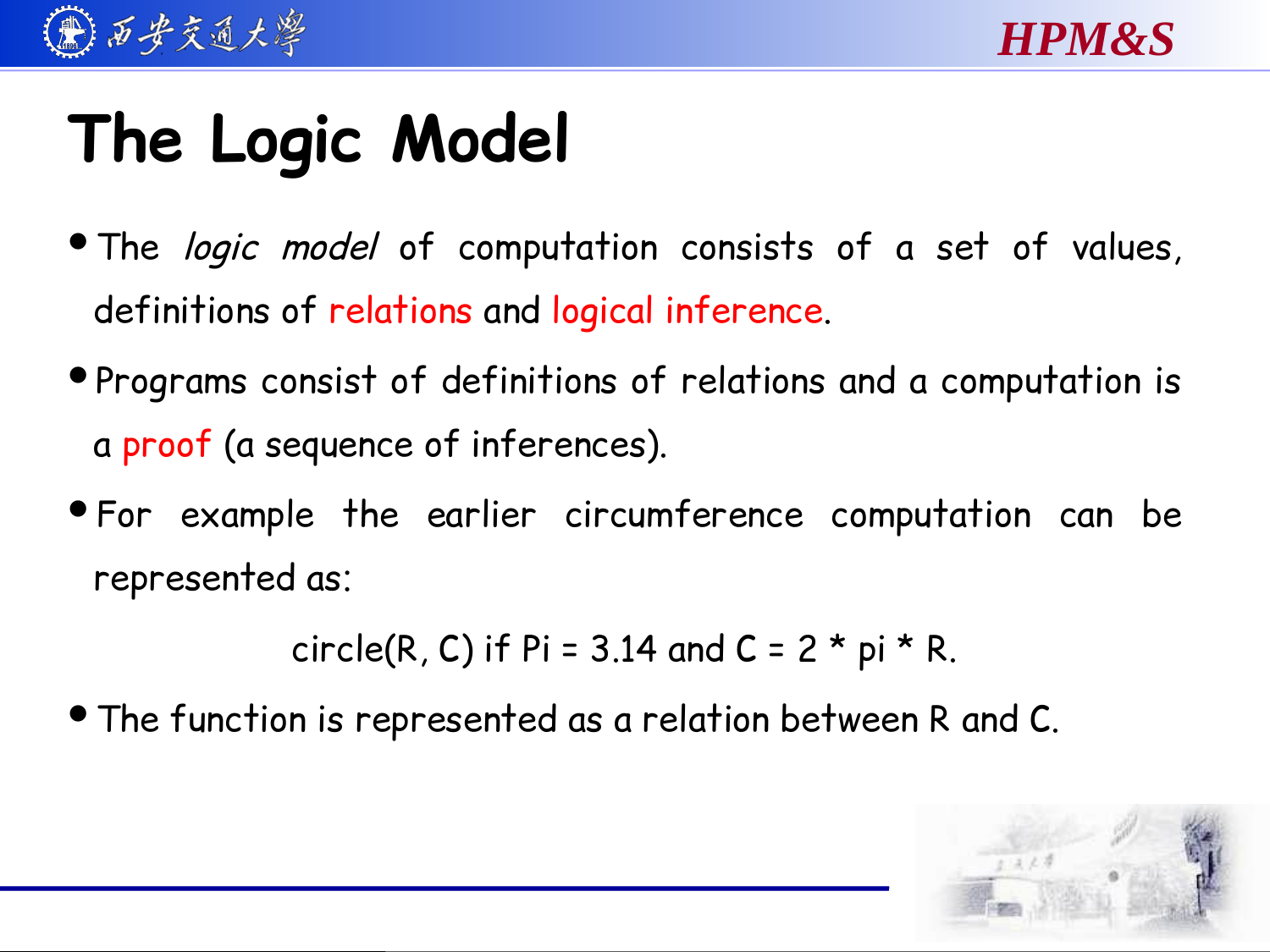

# The Logic Model
The logic model of computation consists of a set of values, definitions of relations and logical inference.
Programs consist of definitions of relations and a computation is a proof (a sequence of inferences).
For example the earlier circumference computation can be represented as:
circle(R, C) if Pi = 3.14 and C = 2 * pi * R.
The function is represented as a relation between R and C.